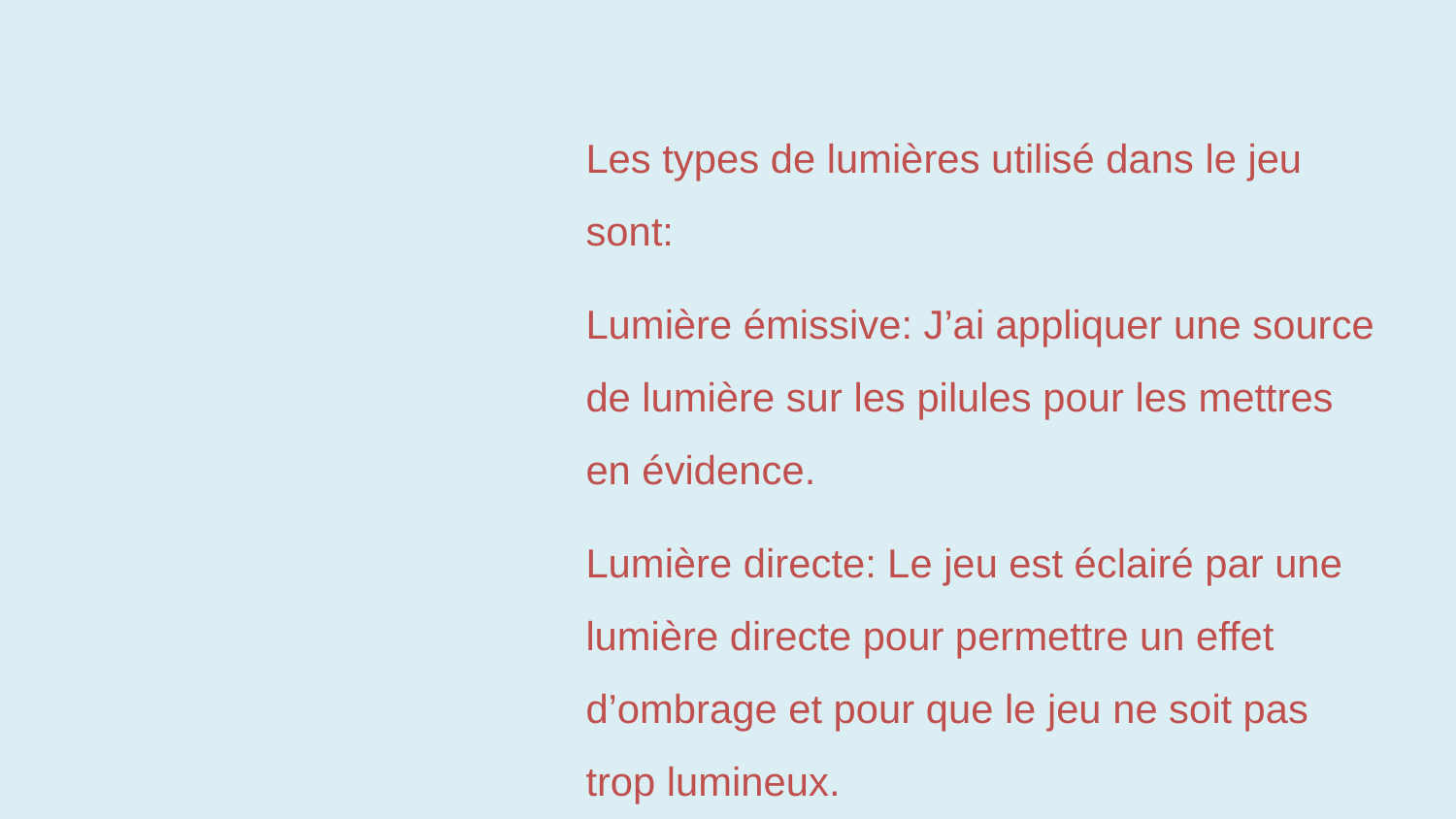

Les types de lumières utilisé dans le jeu sont:
Lumière émissive: J’ai appliquer une source de lumière sur les pilules pour les mettres en évidence.
Lumière directe: Le jeu est éclairé par une lumière directe pour permettre un effet d’ombrage et pour que le jeu ne soit pas trop lumineux.